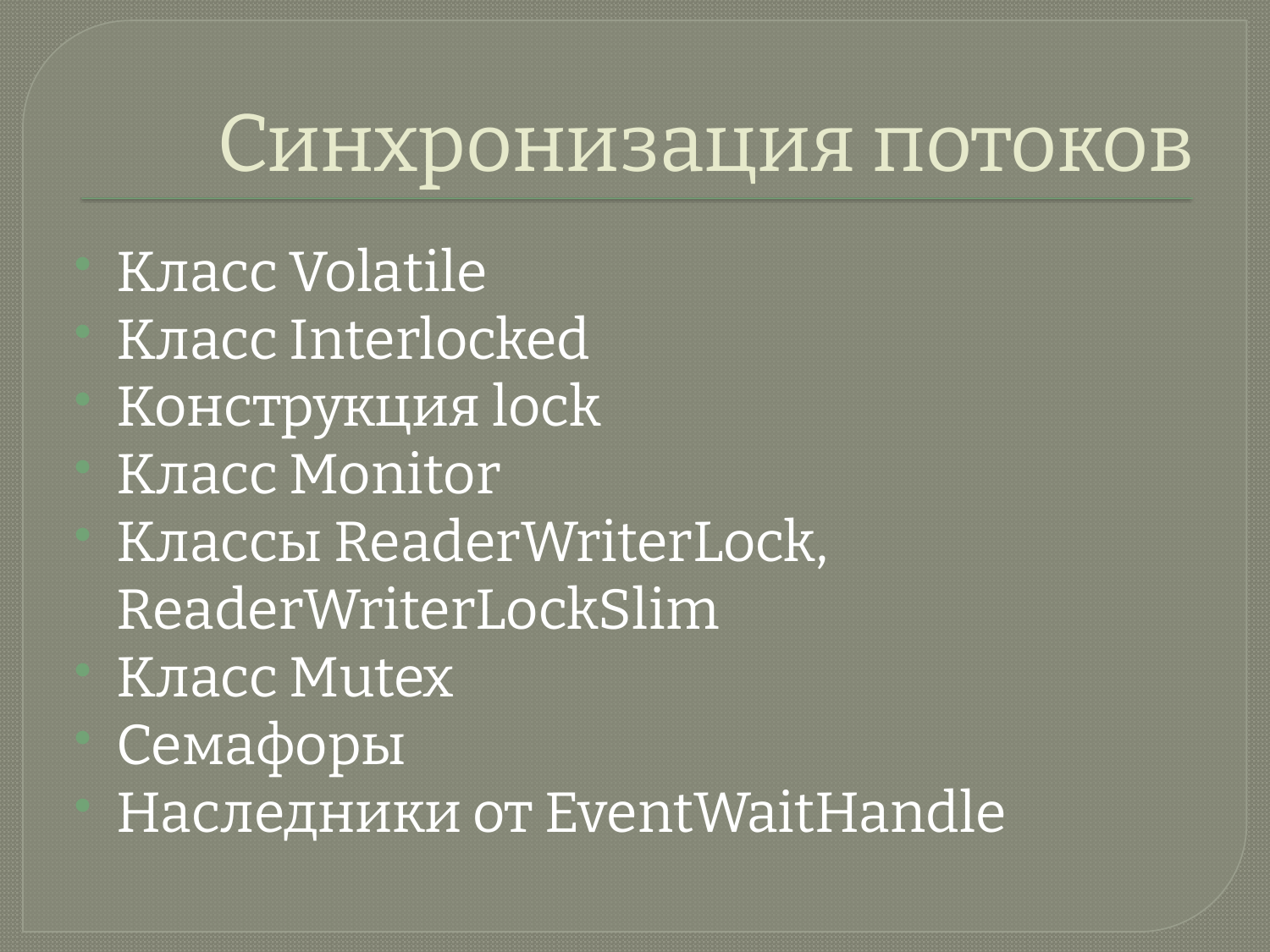

# Синхронизация потоков
Класс Volatile
Класс Interlocked
Конструкция lock
Класс Monitor
Классы ReaderWriterLock,  ReaderWriterLockSlim
Класс Mutex
Семафоры
Наследники от EventWaitHandle